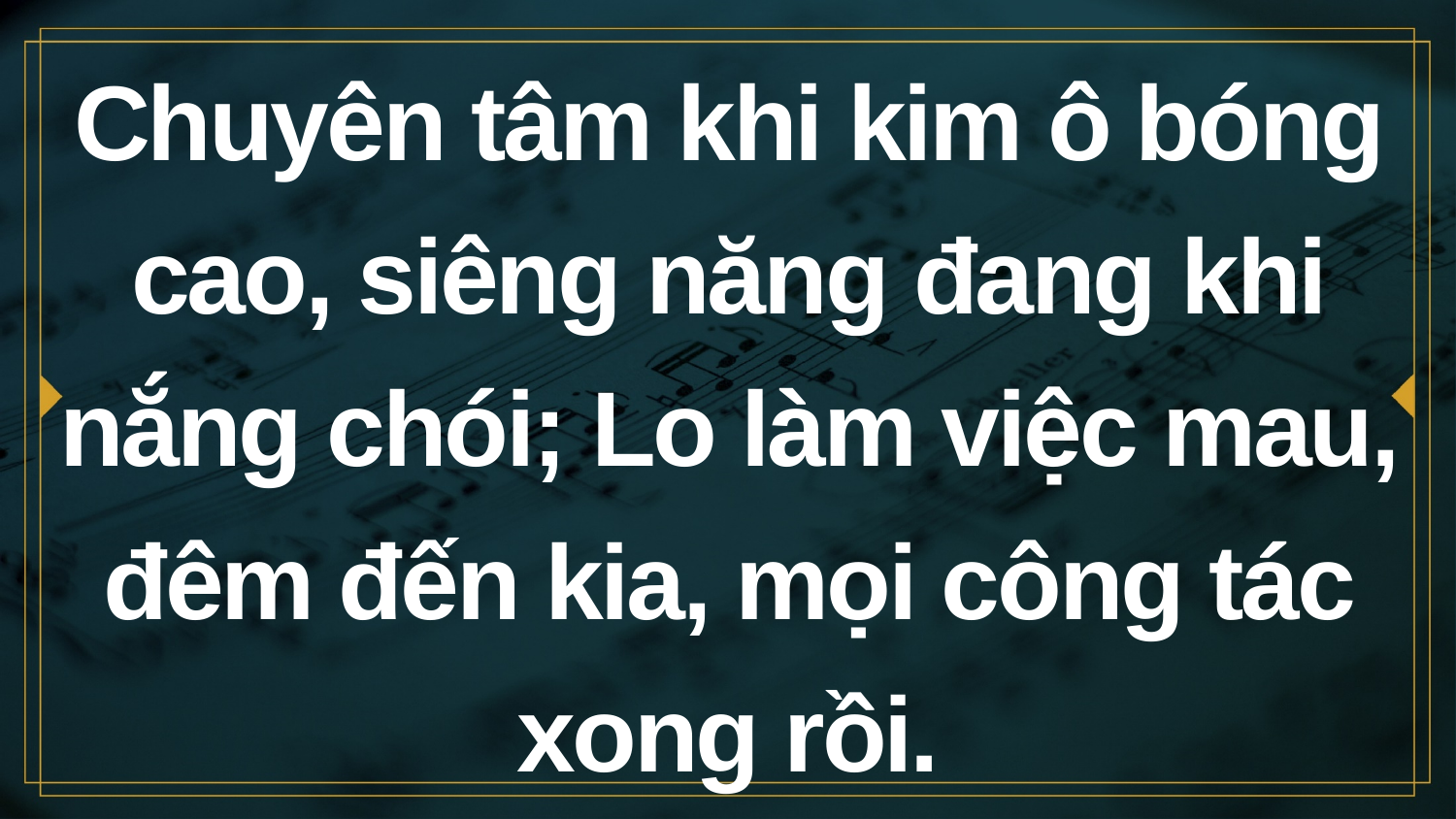

# Chuyên tâm khi kim ô bóng cao, siêng năng đang khi nắng chói; Lo làm việc mau, đêm đến kia, mọi công tác xong rồi.